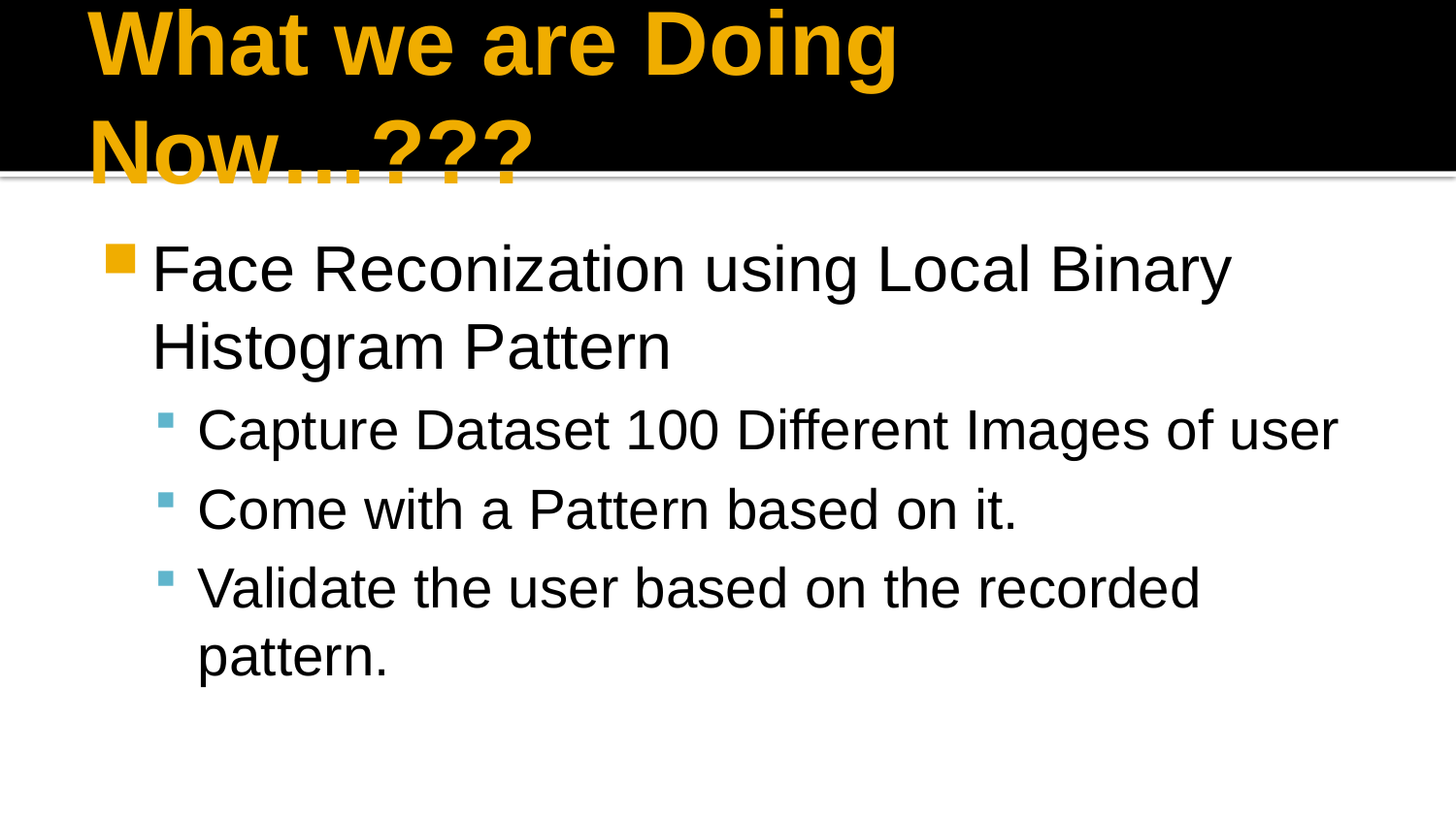

# What we are Doing Now…???
Face Reconization using Local Binary Histogram Pattern
Capture Dataset 100 Different Images of user
Come with a Pattern based on it.
Validate the user based on the recorded pattern.